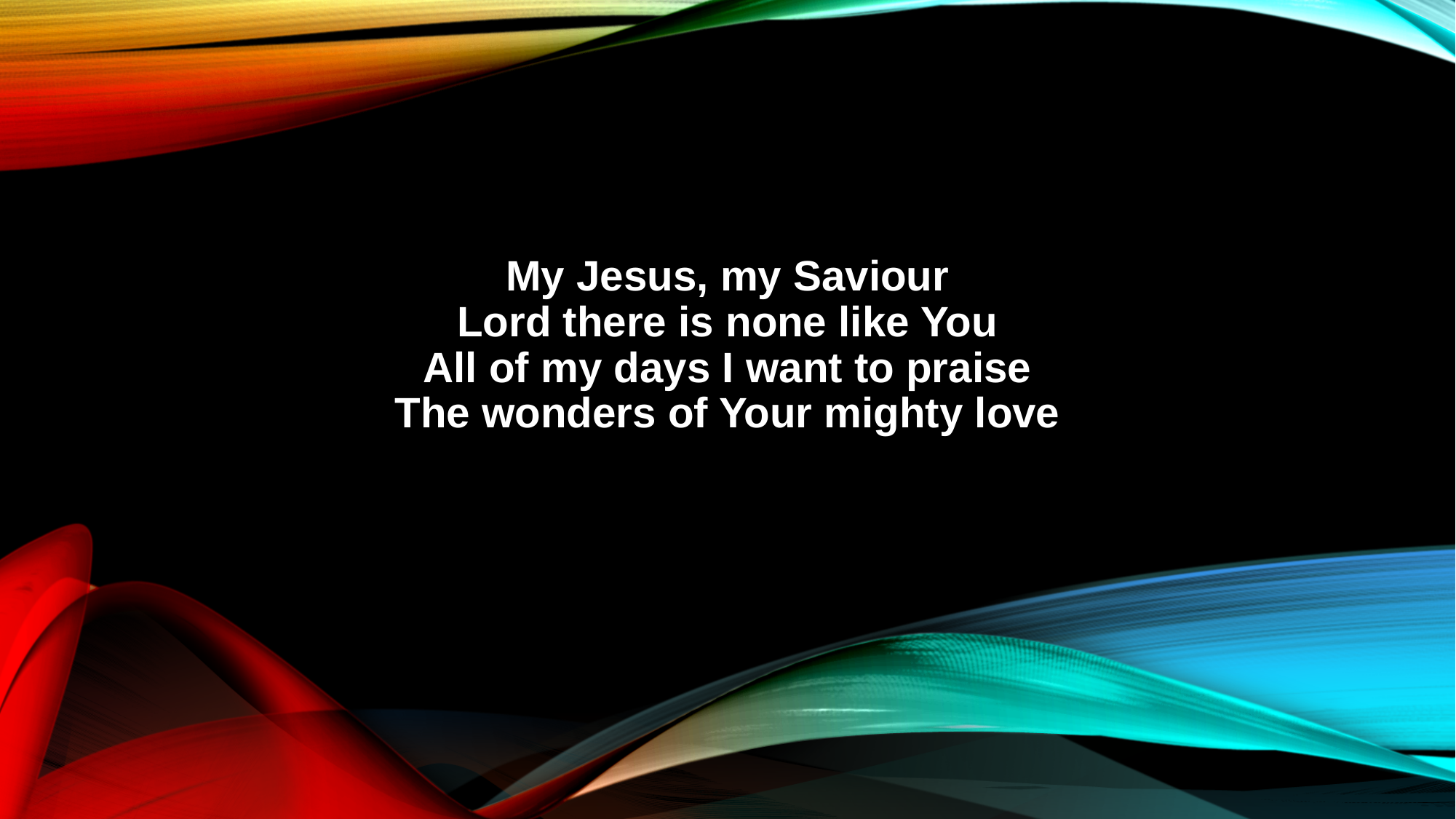

My Jesus, my Saviour
Lord there is none like You
All of my days I want to praise
The wonders of Your mighty love